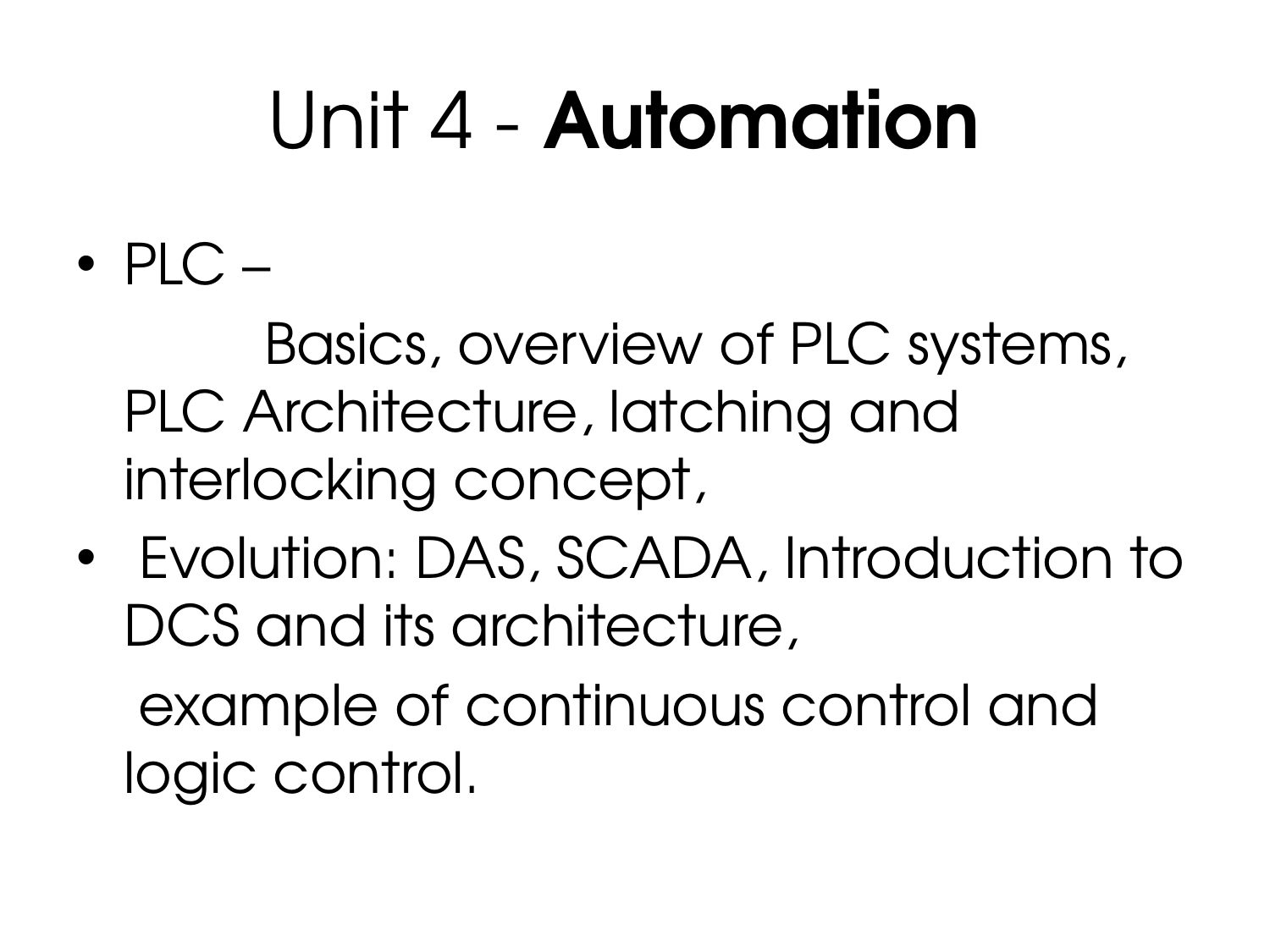

# Unit 4 - Automation
PLC –
            Basics, overview of PLC systems, PLC Architecture, latching and interlocking concept,
 Evolution: DAS, SCADA, Introduction to DCS and its architecture,
    example of continuous control and logic control.